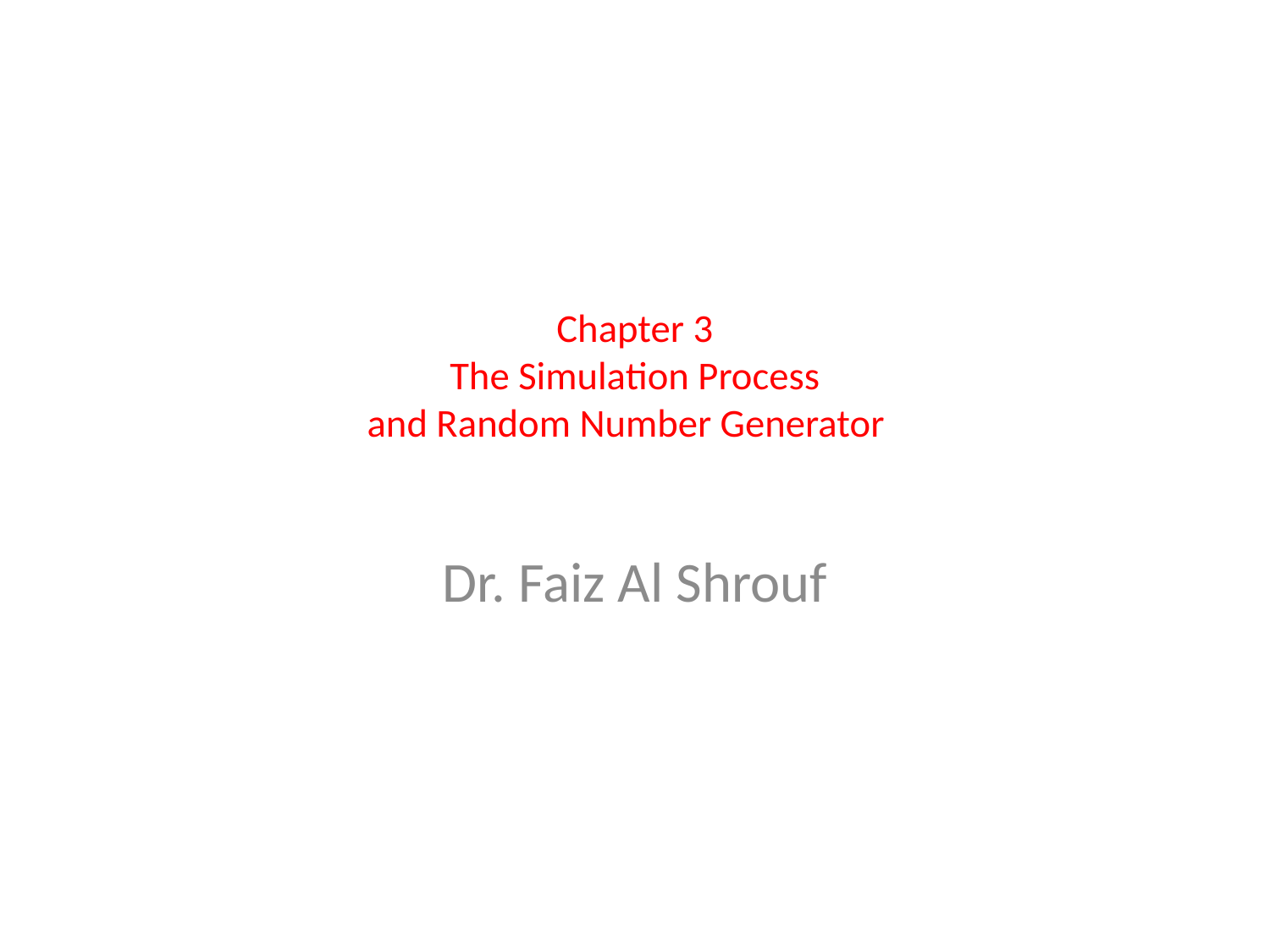

# Chapter 3 The Simulation Process and Random Number Generator
Dr. Faiz Al Shrouf